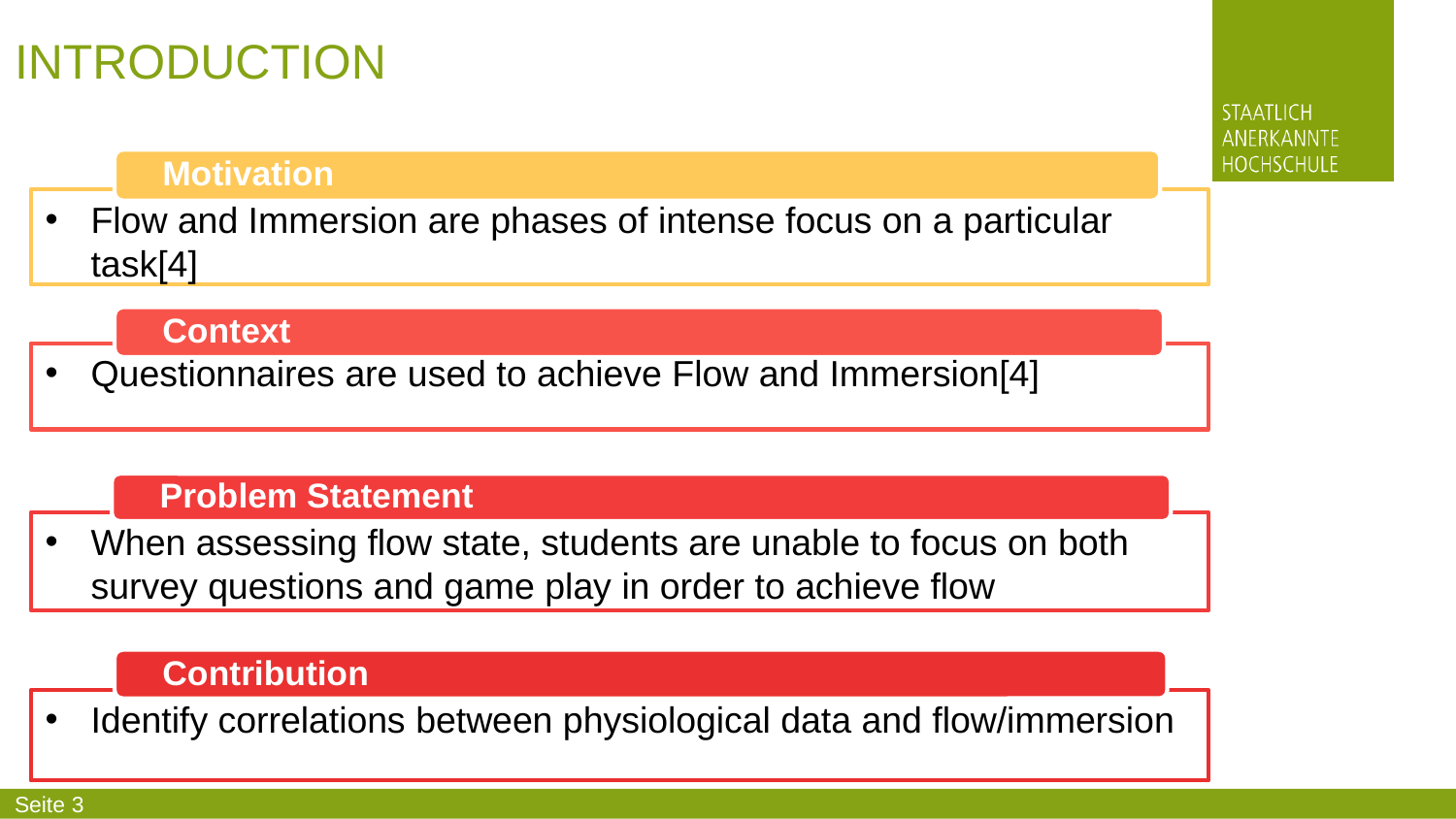

# Introduction

Motivation
Flow and Immersion are phases of intense focus on a particular task[4]

Context
Questionnaires are used to achieve Flow and Immersion[4]

Problem Statement
When assessing flow state, students are unable to focus on both survey questions and game play in order to achieve flow

Contribution
Identify correlations between physiological data and flow/immersion

Seite 3